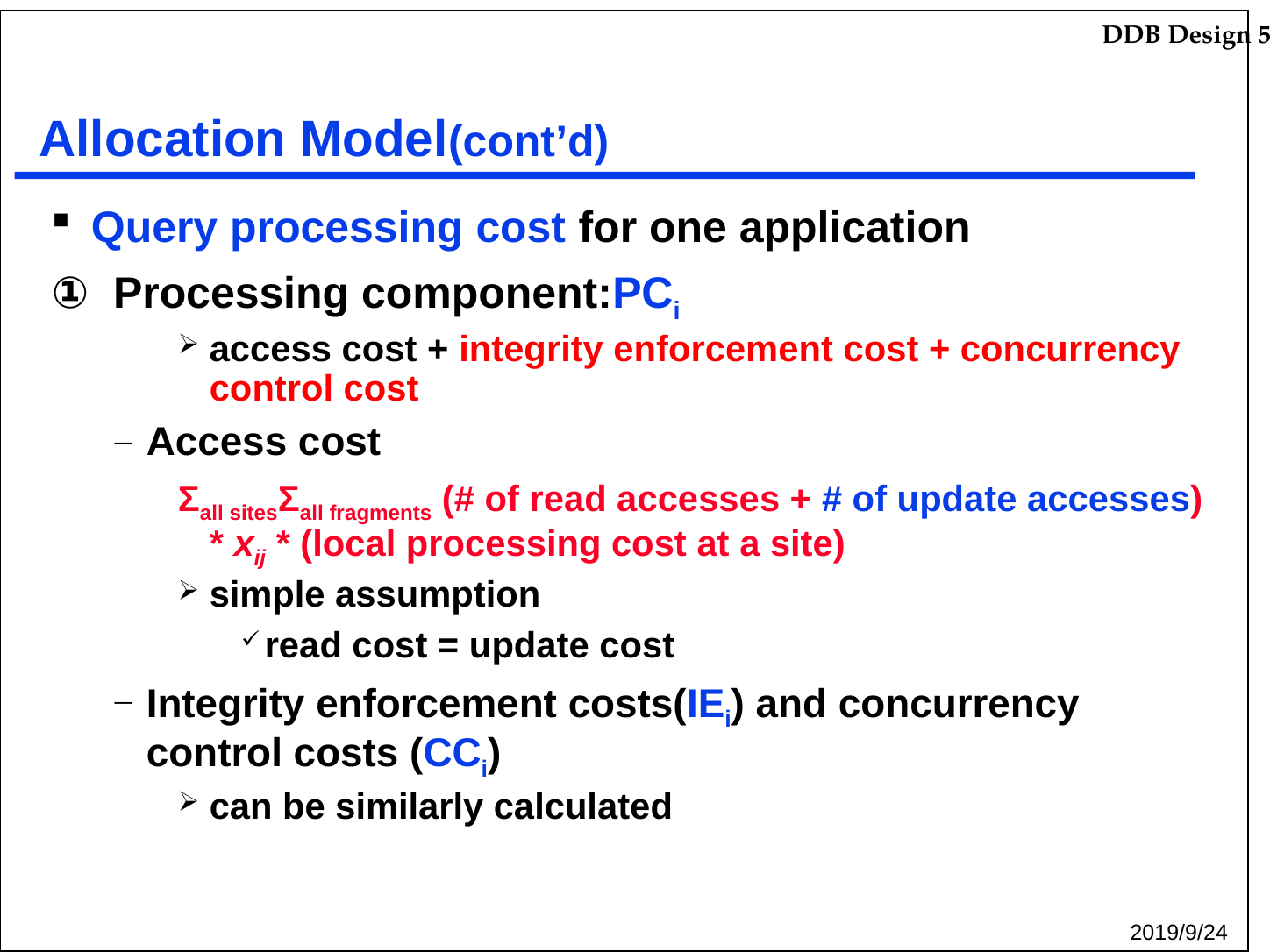

# Allocation Model(cont’d)
Query processing cost for one application
①  Processing component:PCi
access cost + integrity enforcement cost + concurrency control cost
Access cost
Σall sitesΣall fragments (# of read accesses + # of update accesses) * xij * (local processing cost at a site)
simple assumption
read cost = update cost
Integrity enforcement costs(IEi) and concurrency control costs (CCi)
can be similarly calculated